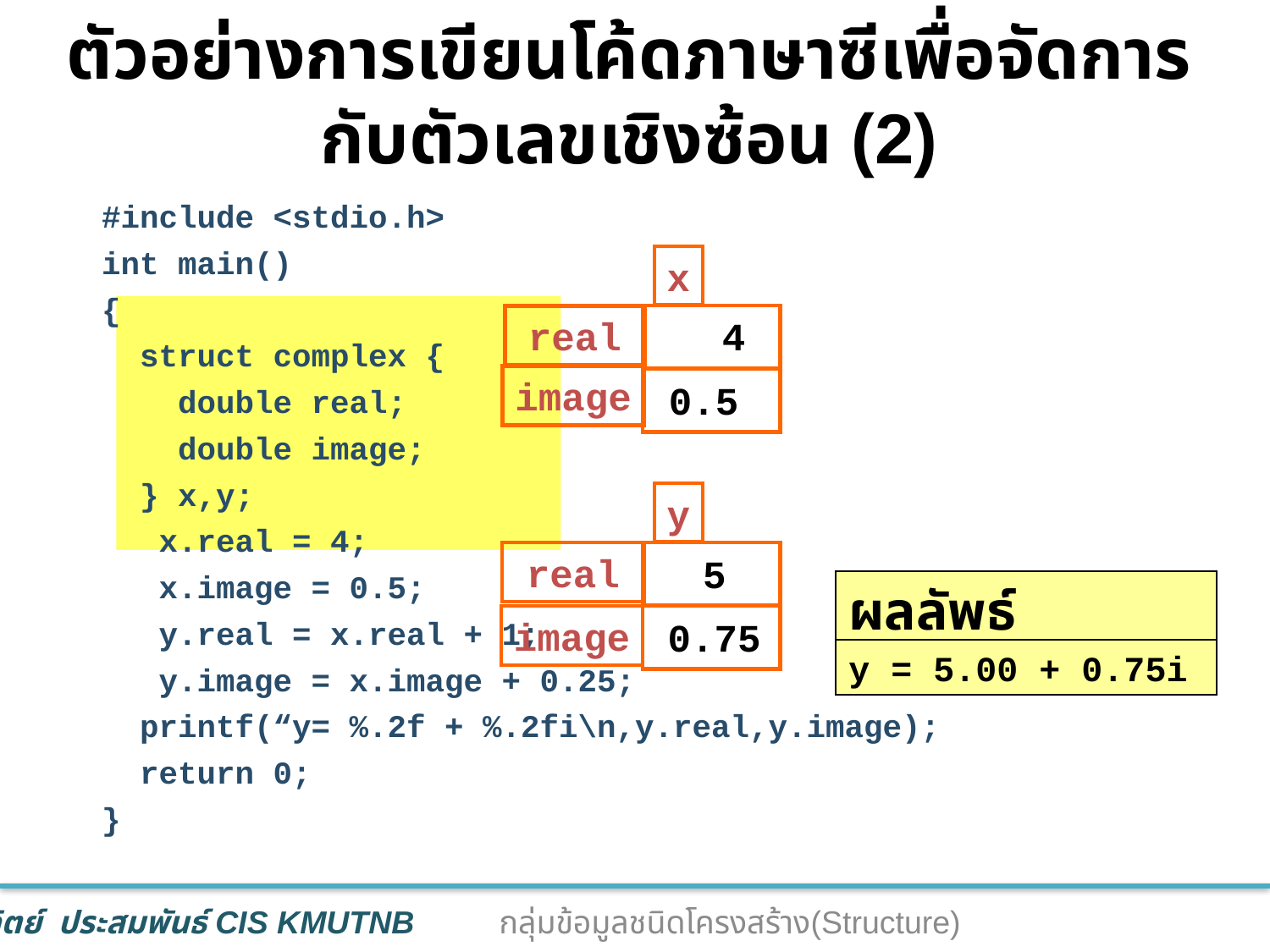

# ตัวอย่างการเขียนโค้ดภาษาซีเพื่อจัดการกับตัวเลขเชิงซ้อน (2)

#include <stdio.h>
int main()
{
  struct complex {
    double real;
    double image;
  } x,y;
   x.real = 4;
   x.image = 0.5;
   y.real = x.real + 1;
   y.image = x.image + 0.25;
  printf(“y= %.2f + %.2fi\n,y.real,y.image);
  return 0;
}
x

real
image

y
real

image

4
0.5
5
ผลลัพธ์
y = 5.00 + 0.75i
0.75
14
กลุ่มข้อมูลชนิดโครงสร้าง(Structure)